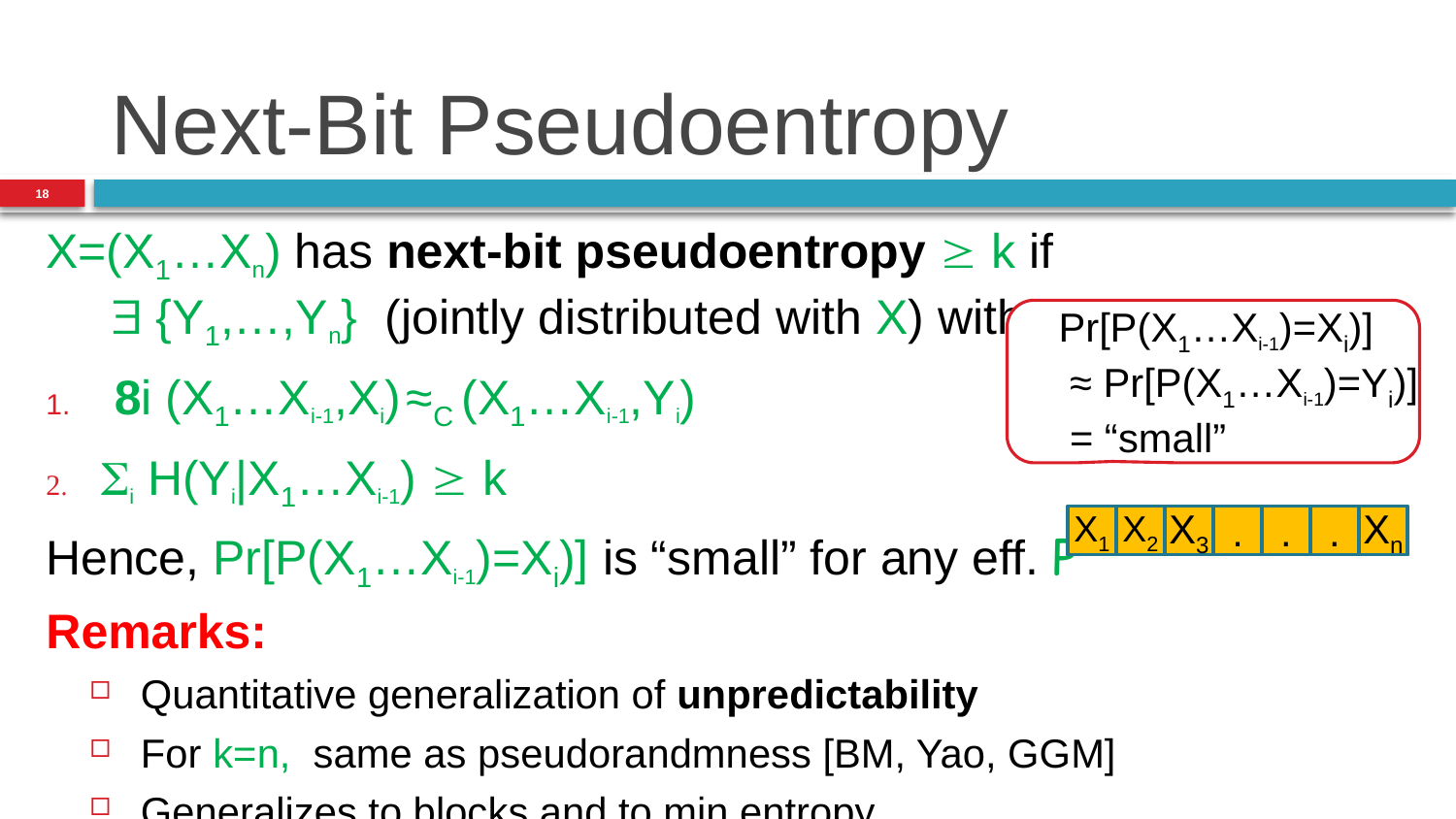

# Next-Bit Pseudoentropy
18
X=(X1…Xn) has next-bit pseudoentropy ≥ k if
 ∃ {Y1,…,Yn}  (jointly distributed with X) with
 8i (X1…Xi-1,Xi) ≈C (X1…Xi-1,Yi)
Σi H(Yi|X1…Xi-1) ≥ k
Hence, Pr[P(X1…Xi-1)=Xi)] is “small” for any eff. P

Remarks:
Quantitative generalization of unpredictability
For k=n,  same as pseudorandmness [BM, Yao, GGM]
Generalizes to blocks and to min entropy

Pr[P(X1…Xi-1)=Xi)]
 ≈ Pr[P(X1…Xi-1)=Yi)]
 = “small”
?
X1
?
X2
?
X3
?
.
?
.
?
.
?
Xn